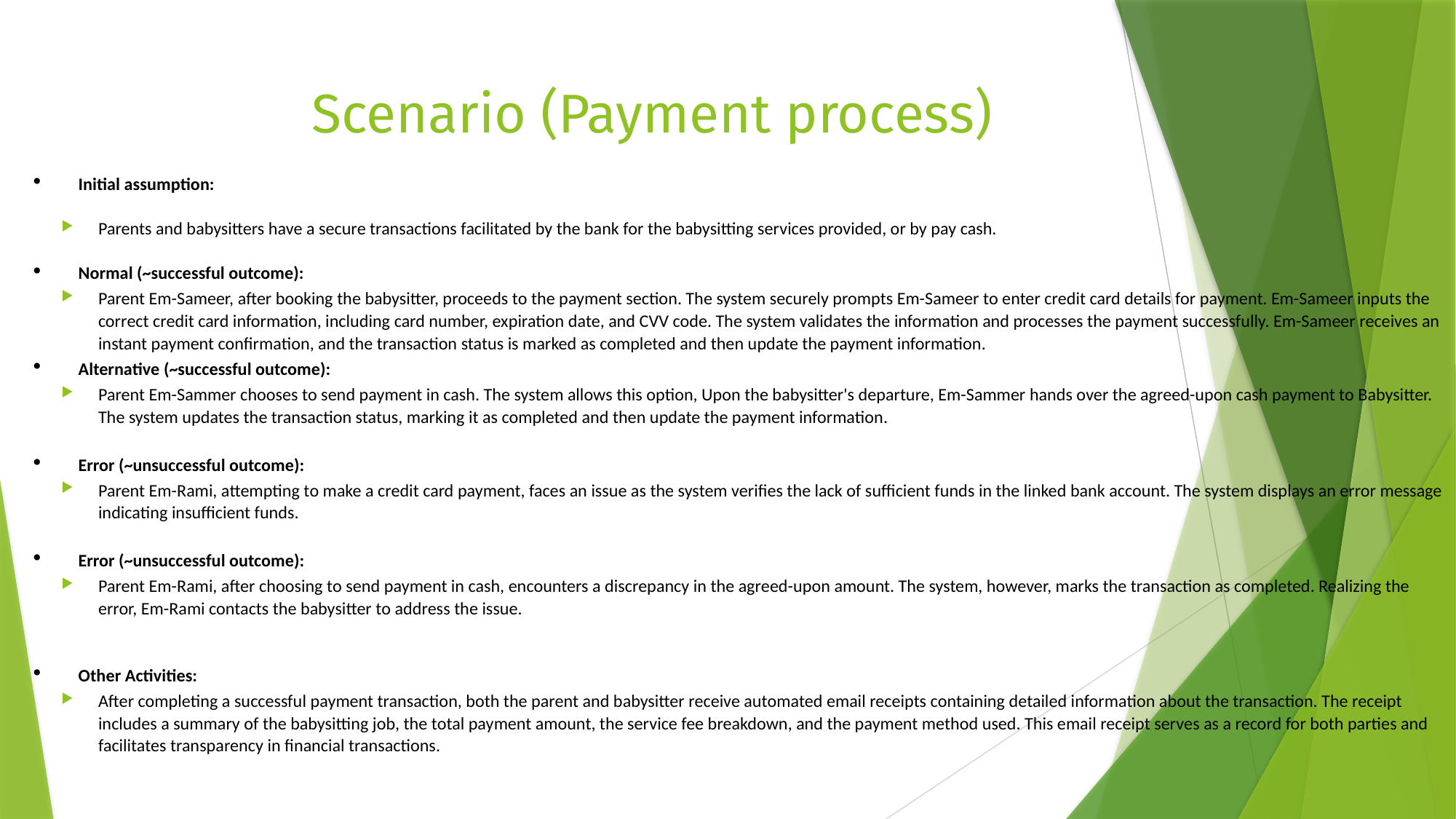

# Scenario (Payment process)

Initial assumption:

Parents and babysitters have a secure transactions facilitated by the bank for the babysitting services provided, or by pay cash.

Normal (~successful outcome):
Parent Em-Sameer, after booking the babysitter, proceeds to the payment section. The system securely prompts Em-Sameer to enter credit card details for payment. Em-Sameer inputs the correct credit card information, including card number, expiration date, and CVV code. The system validates the information and processes the payment successfully. Em-Sameer receives an instant payment confirmation, and the transaction status is marked as completed and then update the payment information.
Alternative (~successful outcome):
Parent Em-Sammer chooses to send payment in cash. The system allows this option, Upon the babysitter's departure, Em-Sammer hands over the agreed-upon cash payment to Babysitter. The system updates the transaction status, marking it as completed and then update the payment information.

Error (~unsuccessful outcome):
Parent Em-Rami, attempting to make a credit card payment, faces an issue as the system verifies the lack of sufficient funds in the linked bank account. The system displays an error message indicating insufficient funds.

Error (~unsuccessful outcome):
Parent Em-Rami, after choosing to send payment in cash, encounters a discrepancy in the agreed-upon amount. The system, however, marks the transaction as completed. Realizing the error, Em-Rami contacts the babysitter to address the issue.

Other Activities:
After completing a successful payment transaction, both the parent and babysitter receive automated email receipts containing detailed information about the transaction. The receipt includes a summary of the babysitting job, the total payment amount, the service fee breakdown, and the payment method used. This email receipt serves as a record for both parties and facilitates transparency in financial transactions.